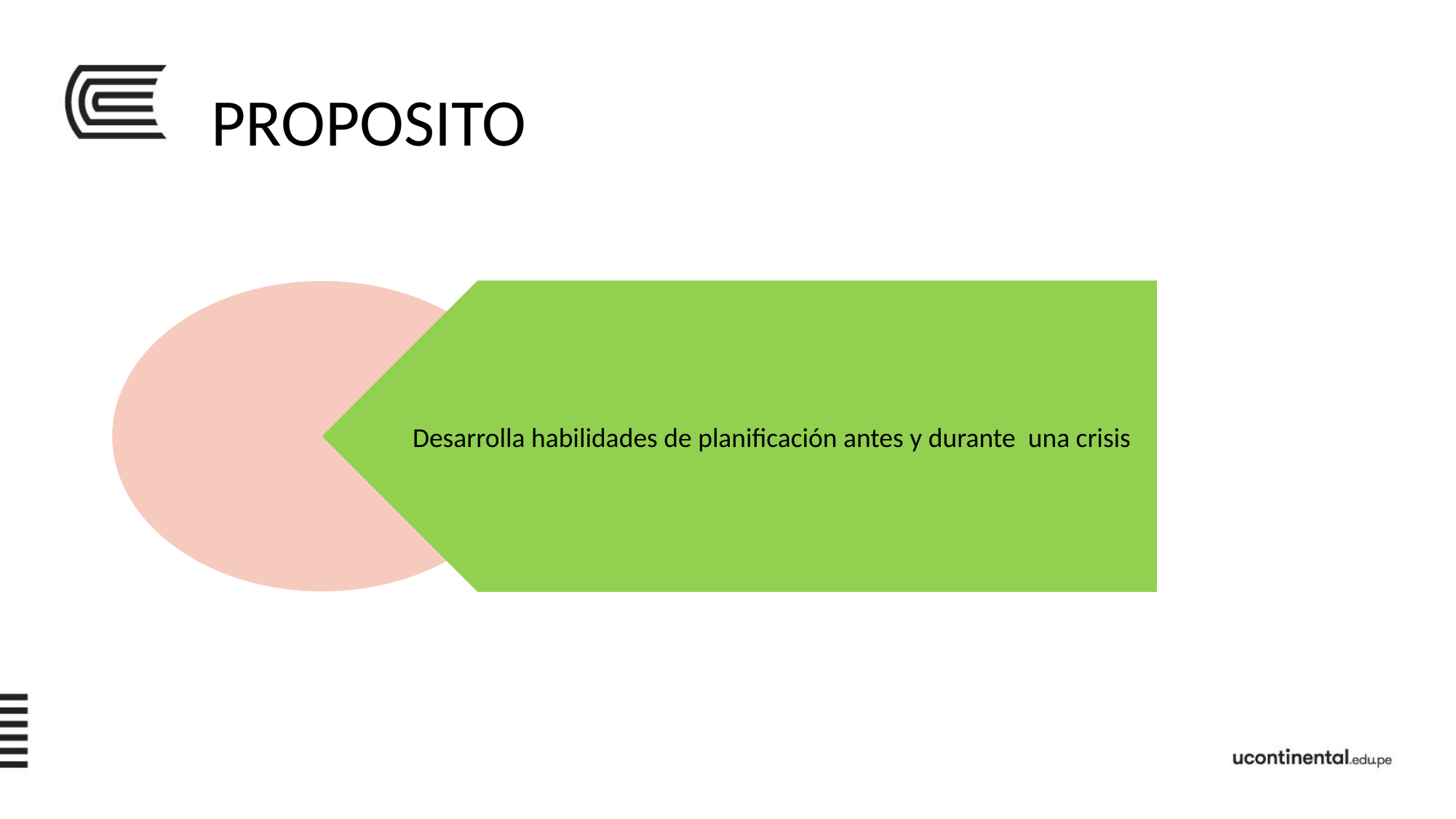

# PROPOSITO
Desarrolla habilidades de planificación antes y durante  una crisis